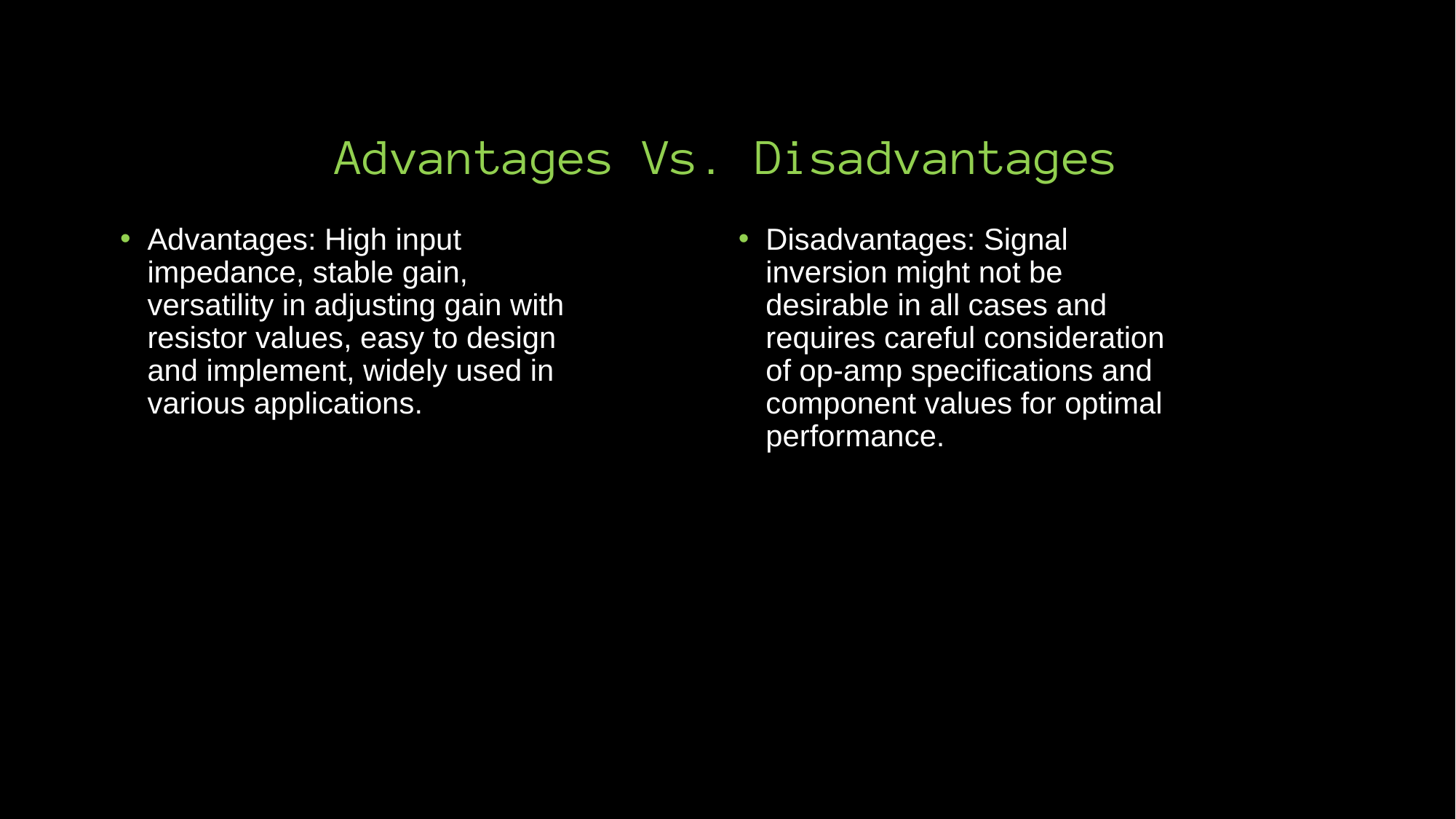

# Advantages Vs. Disadvantages
Disadvantages: Signal inversion might not be desirable in all cases and requires careful consideration of op-amp specifications and component values for optimal performance.
Advantages: High input impedance, stable gain, versatility in adjusting gain with resistor values, easy to design and implement, widely used in various applications.